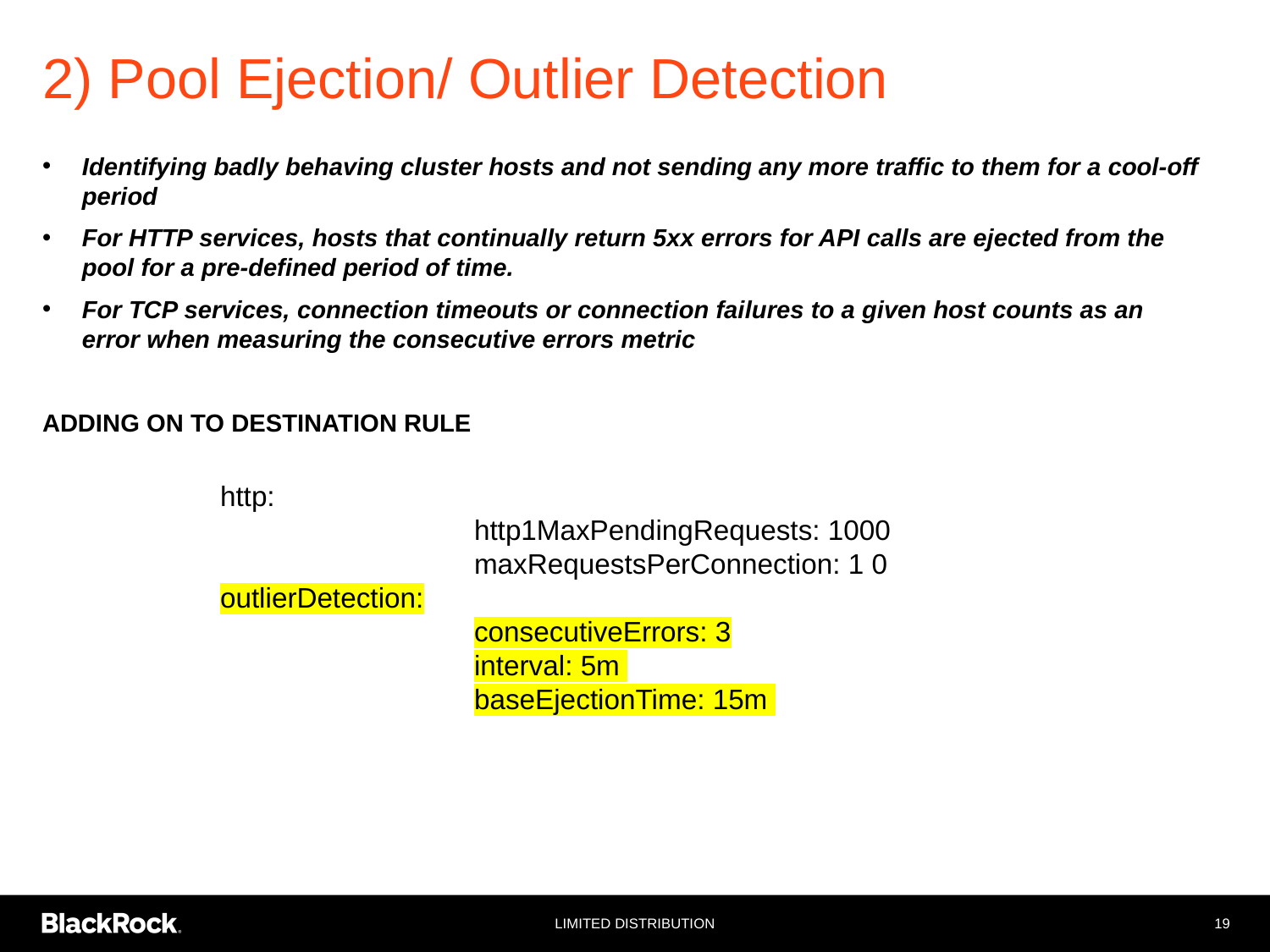

# 2) Pool Ejection/ Outlier Detection
Identifying badly behaving cluster hosts and not sending any more traffic to them for a cool-off period
For HTTP services, hosts that continually return 5xx errors for API calls are ejected from the pool for a pre-defined period of time.
For TCP services, connection timeouts or connection failures to a given host counts as an error when measuring the consecutive errors metric

ADDING ON TO DESTINATION RULE

		http:
				http1MaxPendingRequests: 1000 					maxRequestsPerConnection: 1 0			outlierDetection:
				consecutiveErrors: 3
				interval: 5m
				baseEjectionTime: 15m

Limited Distribution
19